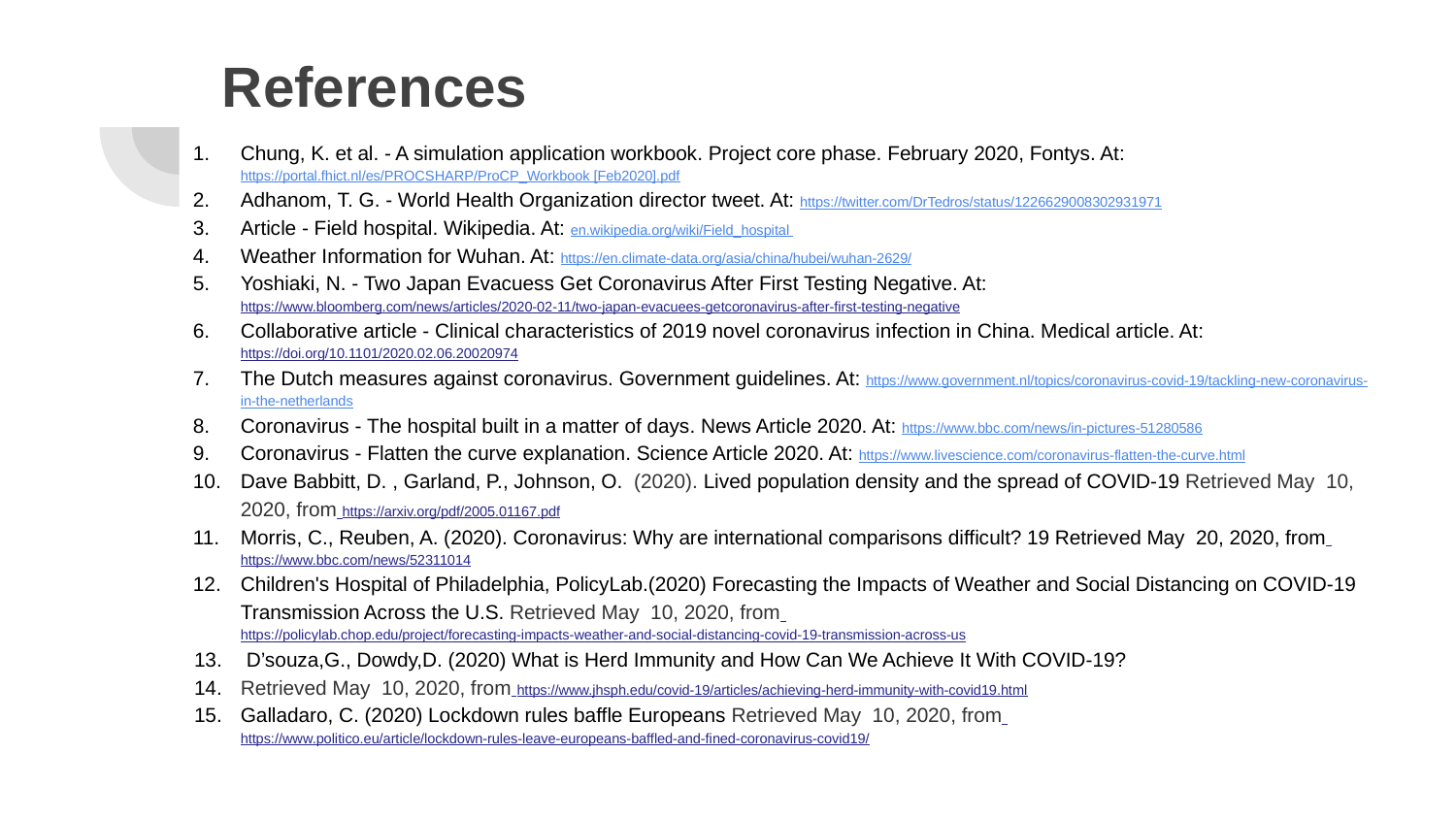

# References
Chung, K. et al. - A simulation application workbook. Project core phase. February 2020, Fontys. At: https://portal.fhict.nl/es/PROCSHARP/ProCP_Workbook [Feb2020].pdf
Adhanom, T. G. - World Health Organization director tweet. At: https://twitter.com/DrTedros/status/1226629008302931971
Article - Field hospital. Wikipedia. At: en.wikipedia.org/wiki/Field_hospital
Weather Information for Wuhan. At: https://en.climate-data.org/asia/china/hubei/wuhan-2629/
Yoshiaki, N. - Two Japan Evacuess Get Coronavirus After First Testing Negative. At: https://www.bloomberg.com/news/articles/2020-02-11/two-japan-evacuees-getcoronavirus-after-first-testing-negative
Collaborative article - Clinical characteristics of 2019 novel coronavirus infection in China. Medical article. At: https://doi.org/10.1101/2020.02.06.20020974
The Dutch measures against coronavirus. Government guidelines. At: https://www.government.nl/topics/coronavirus-covid-19/tackling-new-coronavirus-in-the-netherlands
Coronavirus - The hospital built in a matter of days. News Article 2020. At: https://www.bbc.com/news/in-pictures-51280586
Coronavirus - Flatten the curve explanation. Science Article 2020. At: https://www.livescience.com/coronavirus-flatten-the-curve.html
Dave Babbitt, D. , Garland, P., Johnson, O.  (2020). Lived population density and the spread of COVID-19 Retrieved May  10, 2020, from https://arxiv.org/pdf/2005.01167.pdf
Morris, C., Reuben, A. (2020). Coronavirus: Why are international comparisons difficult? 19 Retrieved May  20, 2020, from https://www.bbc.com/news/52311014
Children's Hospital of Philadelphia, PolicyLab.(2020) Forecasting the Impacts of Weather and Social Distancing on COVID-19 Transmission Across the U.S. Retrieved May  10, 2020, from https://policylab.chop.edu/project/forecasting-impacts-weather-and-social-distancing-covid-19-transmission-across-us
 D’souza,G., Dowdy,D. (2020) What is Herd Immunity and How Can We Achieve It With COVID-19?
Retrieved May  10, 2020, from https://www.jhsph.edu/covid-19/articles/achieving-herd-immunity-with-covid19.html
Galladaro, C. (2020) Lockdown rules baffle Europeans Retrieved May  10, 2020, from https://www.politico.eu/article/lockdown-rules-leave-europeans-baffled-and-fined-coronavirus-covid19/